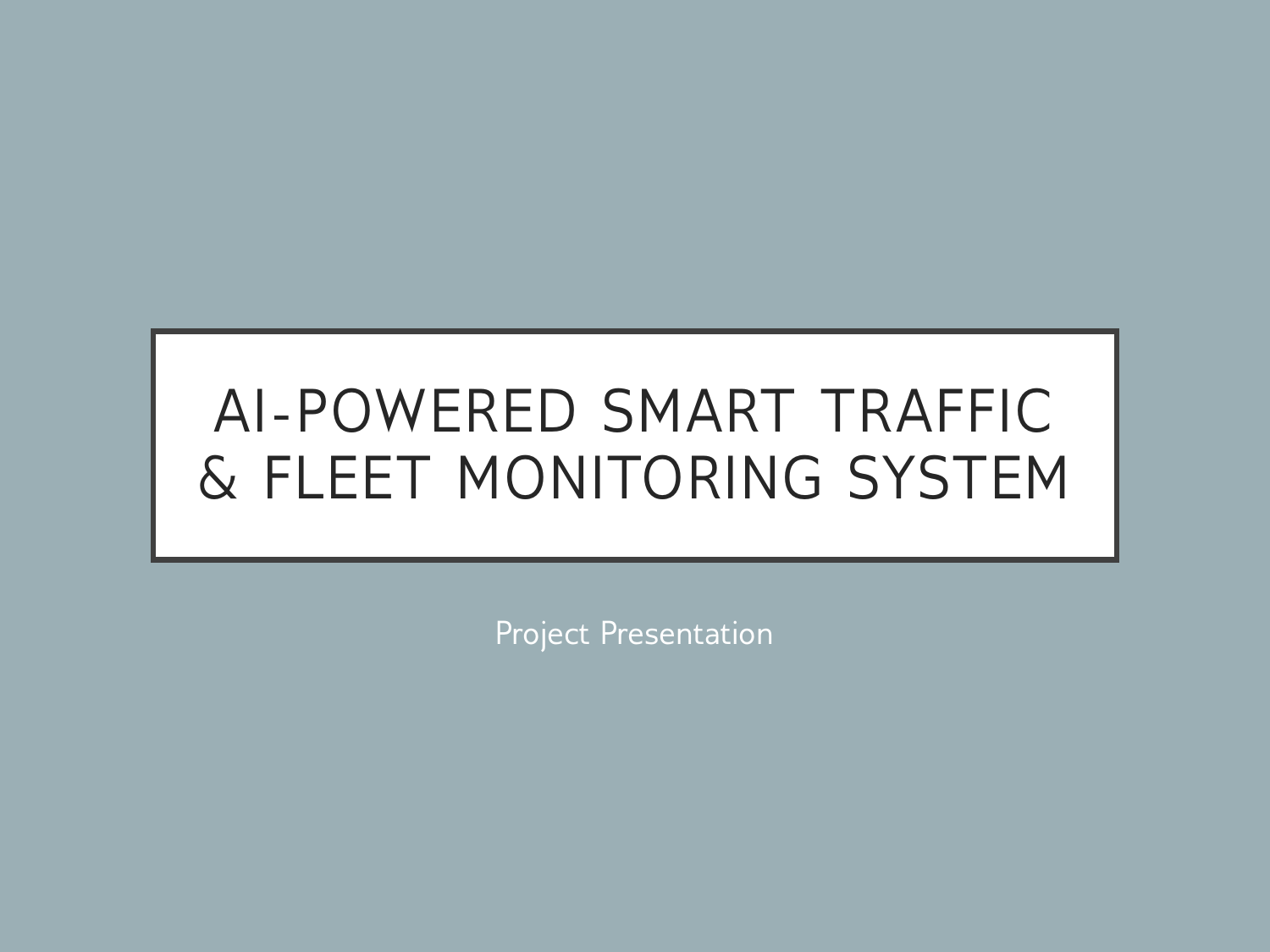

# AI-Powered Smart Traffic & Fleet Monitoring System
Project Presentation